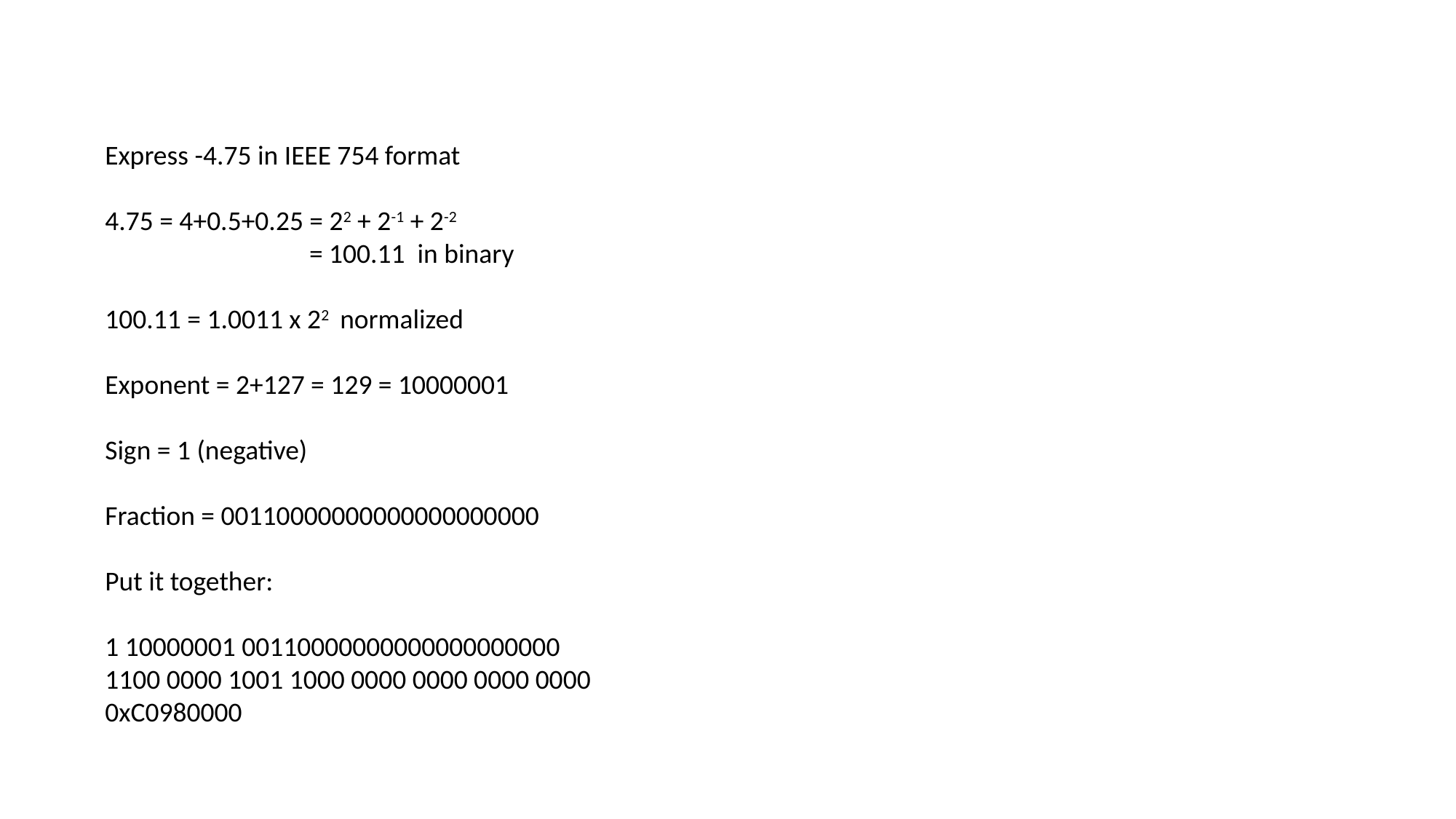

# Example Problem 6
Express -4.75 in IEEE 754 format

4.75 = 4+0.5+0.25 = 22 + 2-1 + 2-2
                                 = 100.11  in binary

100.11 = 1.0011 x 22   normalized

Exponent = 2+127 = 129 = 10000001

Sign = 1 (negative)

Fraction = 00110000000000000000000

Put it together:

1 10000001 00110000000000000000000
1100 0000 1001 1000 0000 0000 0000 0000
0xC0980000